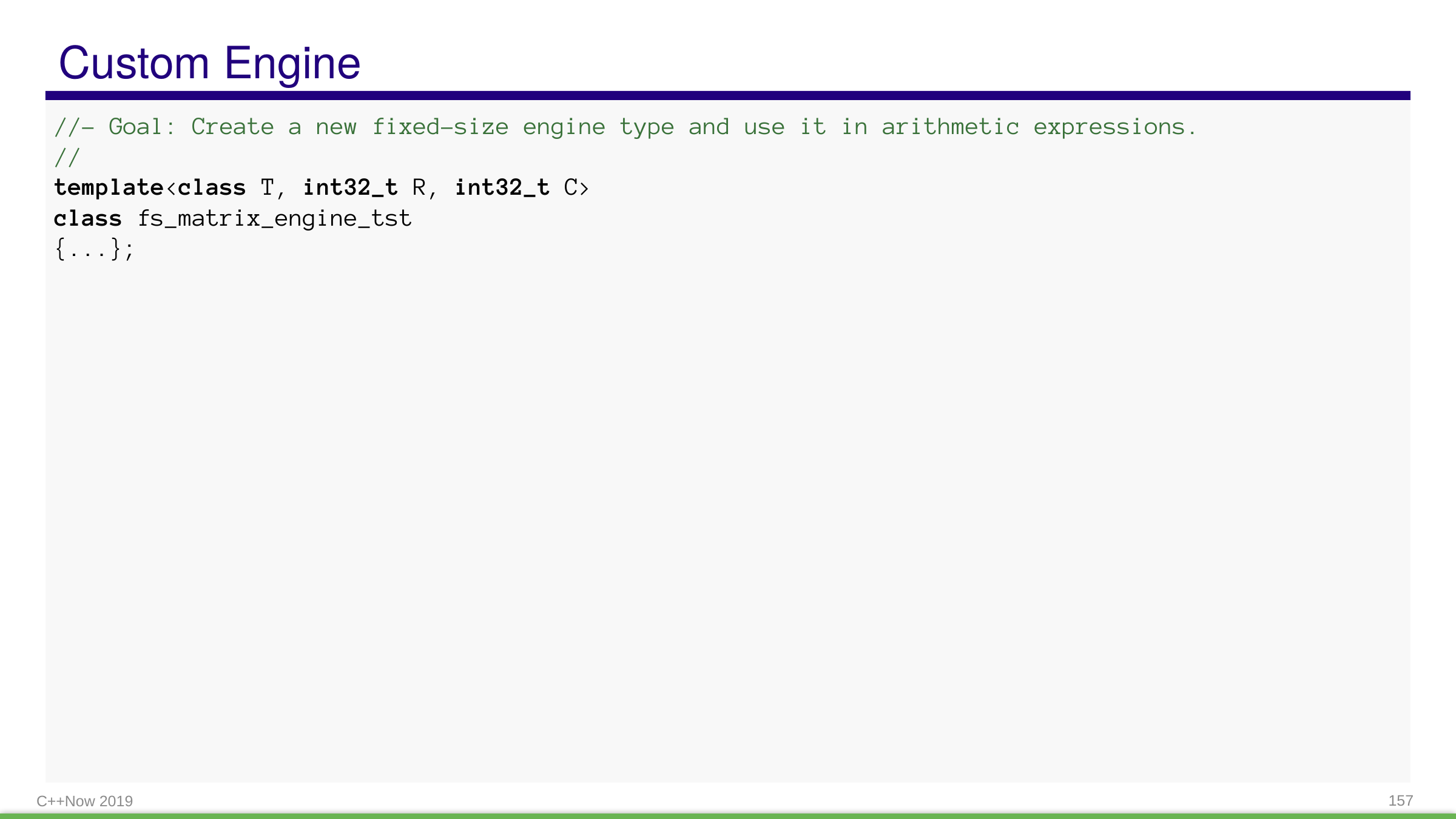

# Custom Engine
//- Goal: Create a new fixed-size engine type and use it in arithmetic expressions.
//
template<class T, int32_t R, int32_t C>
class fs_matrix_engine_tst
{...};

C++Now 2019
157